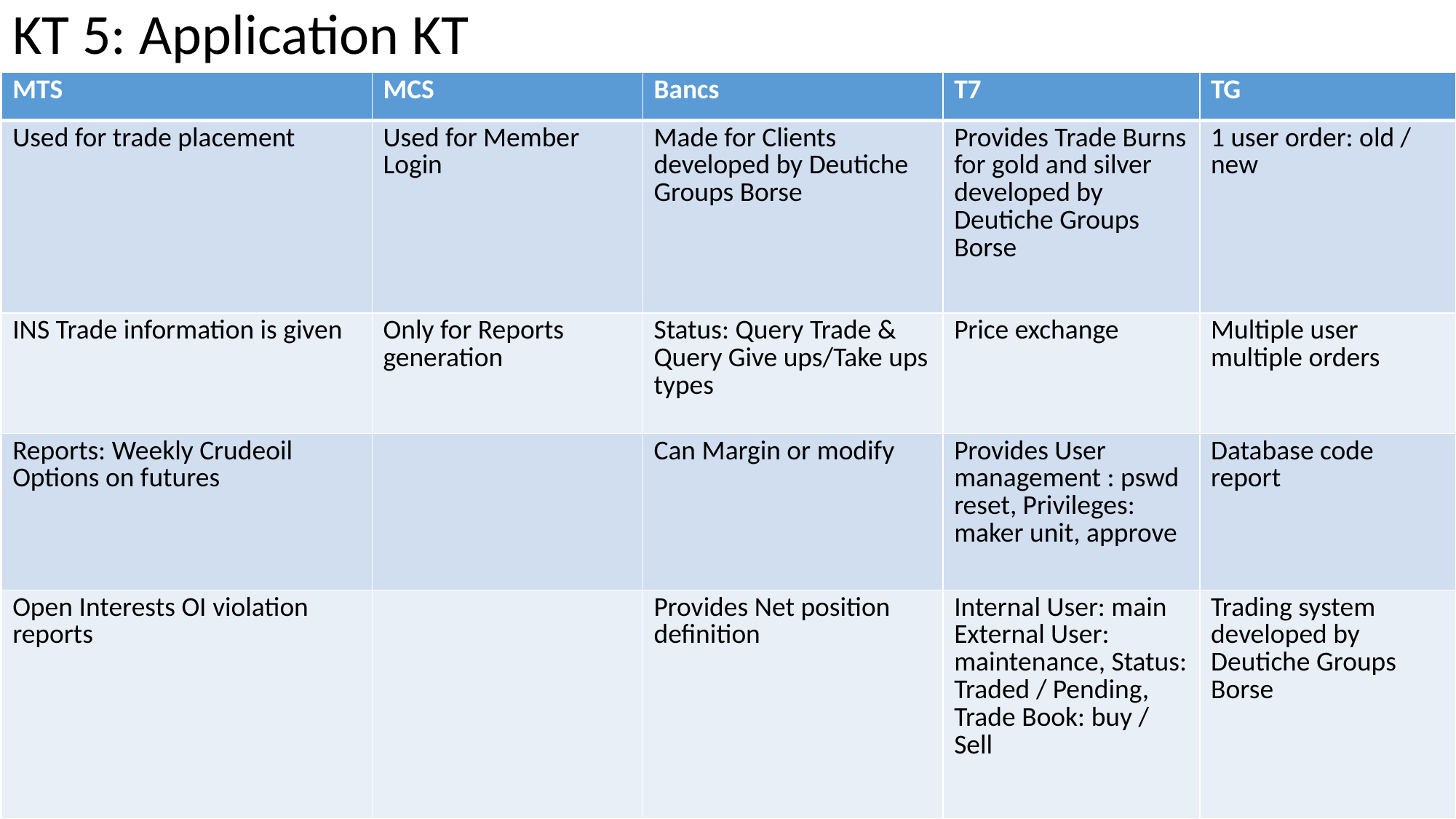

# KT 5: Application KT
| MTS | MCS | Bancs | T7 | TG |
| --- | --- | --- | --- | --- |
| Used for trade placement | Used for Member Login | Made for Clients developed by Deutiche Groups Borse | Provides Trade Burns for gold and silver developed by Deutiche Groups Borse | 1 user order: old / new |
| INS Trade information is given | Only for Reports generation | Status: Query Trade & Query Give ups/Take ups types | Price exchange | Multiple user multiple orders |
| Reports: Weekly Crudeoil Options on futures |  | Can Margin or modify | Provides User management : pswd reset, Privileges: maker unit, approve | Database code report |
| Open Interests OI violation reports |  | Provides Net position definition | Internal User: main External User: maintenance, Status: Traded / Pending, Trade Book: buy / Sell | Trading system developed by Deutiche Groups Borse |